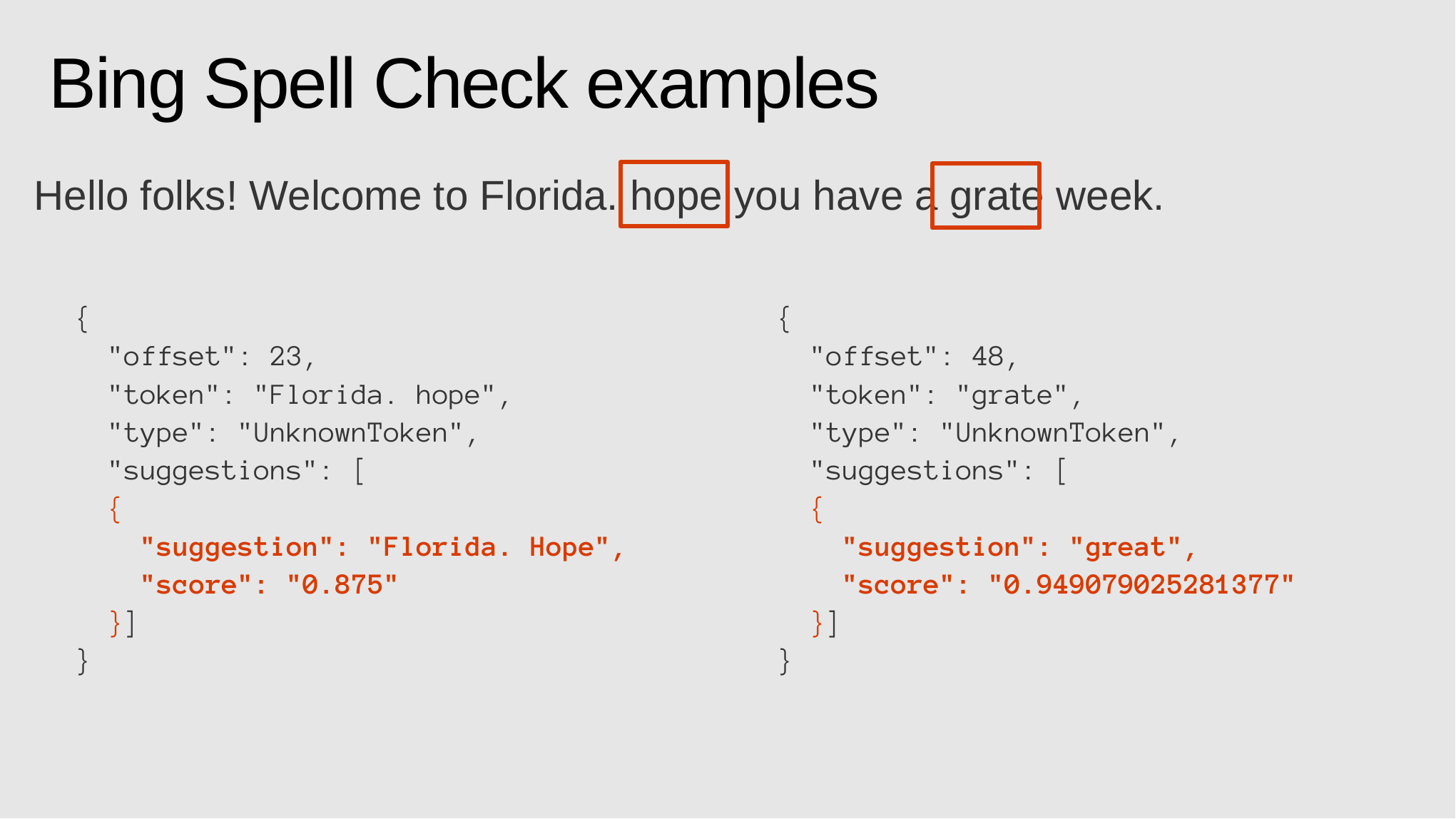

# Bing Spell Check examples

Hello folks! Welcome to Florida. hope you have a grate week.

{
  "offset": 23,
  "token": "Florida. hope",
  "type": "UnknownToken",
  "suggestions": [
  {
    "suggestion": "Florida. Hope",
    "score": "0.875"
  }]
}
{
  "offset": 48,
  "token": "grate",
  "type": "UnknownToken",
  "suggestions": [
  {
    "suggestion": "great",
    "score": "0.949079025281377"
  }]
}